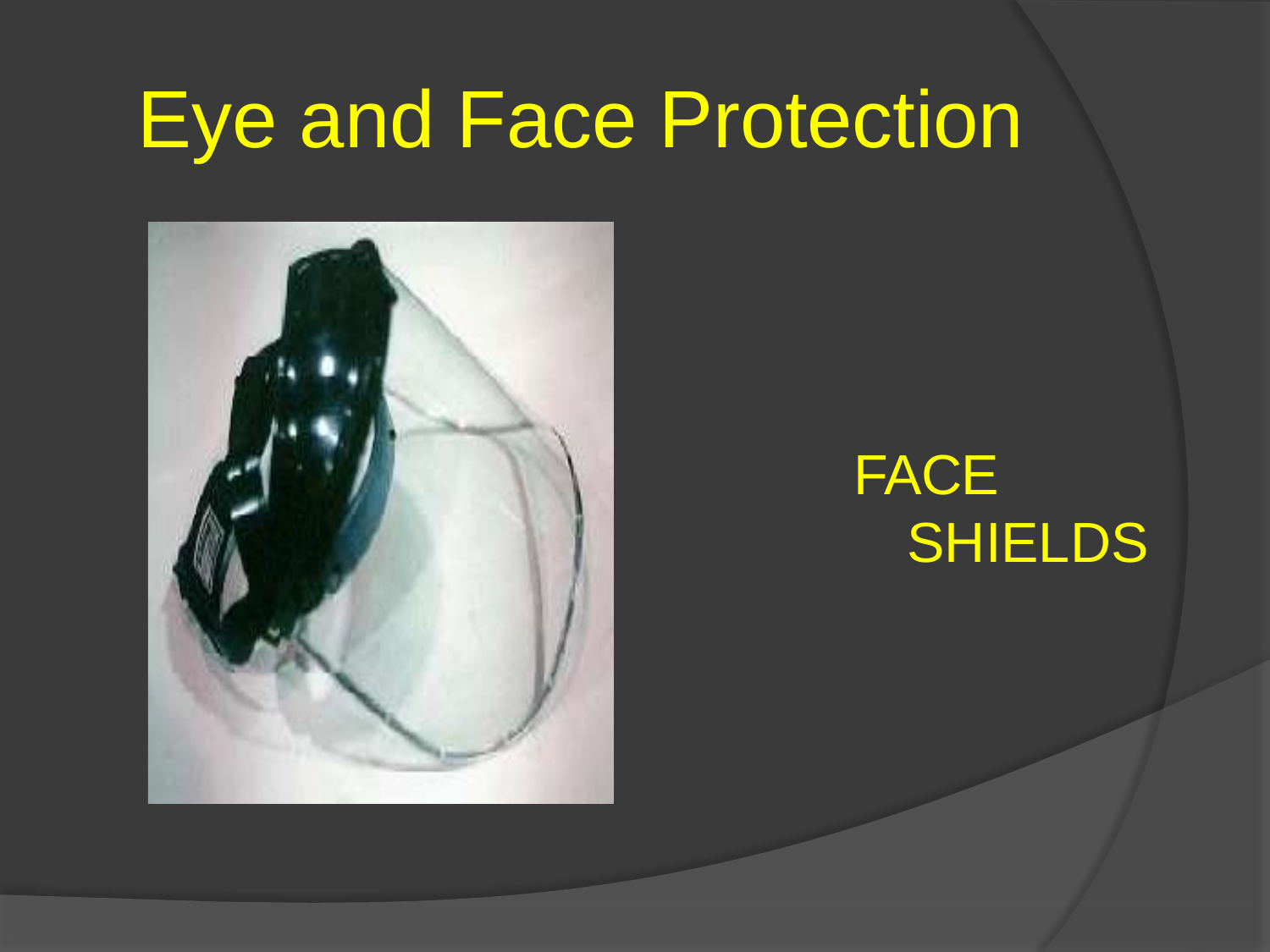

# Eye and Face Protection

FACE
SHIELDS